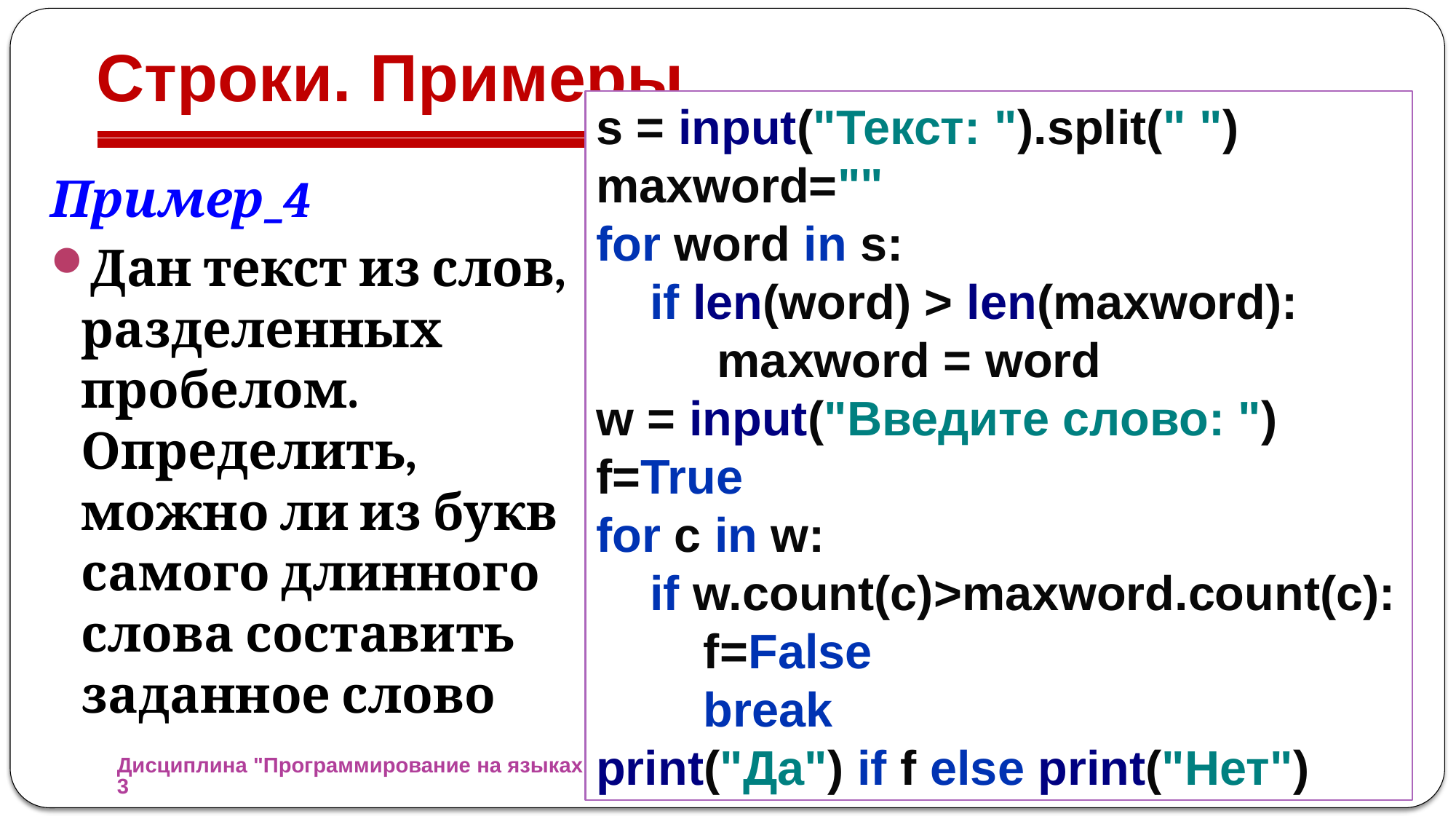

# Строки. Примеры
s = input("Текст: ").split(" ")
maxword=""
for word in s:
    if len(word) > len(maxword):
         maxword = word
w = input("Введите слово: ")
f=True
for c in w:
    if w.count(c)>maxword.count(c):
        f=False
        break
print("Да") if f else print("Нет")
Пример_4
Дан текст из слов, разделенных пробелом. Определить, можно ли из букв самого длинного слова составить заданное слово
Дисциплина "Программирование на языках высокого уровня" - семестр 3